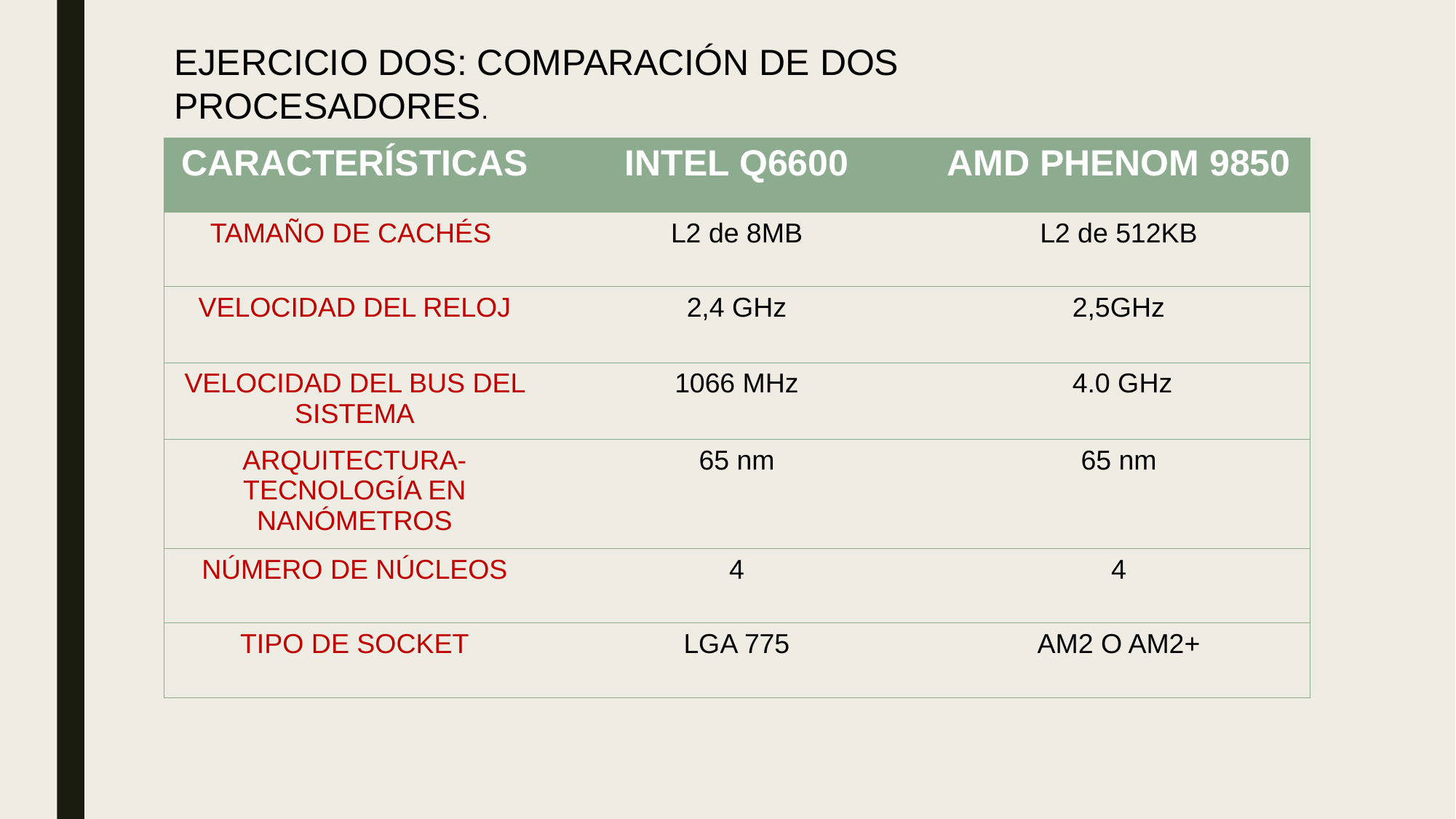

EJERCICIO DOS: COMPARACIÓN DE DOS PROCESADORES.
| CARACTERÍSTICAS | INTEL Q6600 | AMD PHENOM 9850 |
| --- | --- | --- |
| TAMAÑO DE CACHÉS | L2 de 8MB | L2 de 512KB |
| VELOCIDAD DEL RELOJ | 2,4 GHz | 2,5GHz |
| VELOCIDAD DEL BUS DEL SISTEMA | 1066 MHz | 4.0 GHz |
| ARQUITECTURA-TECNOLOGÍA EN NANÓMETROS | 65 nm | 65 nm |
| NÚMERO DE NÚCLEOS | 4 | 4 |
| TIPO DE SOCKET | LGA 775 | AM2 O AM2+ |